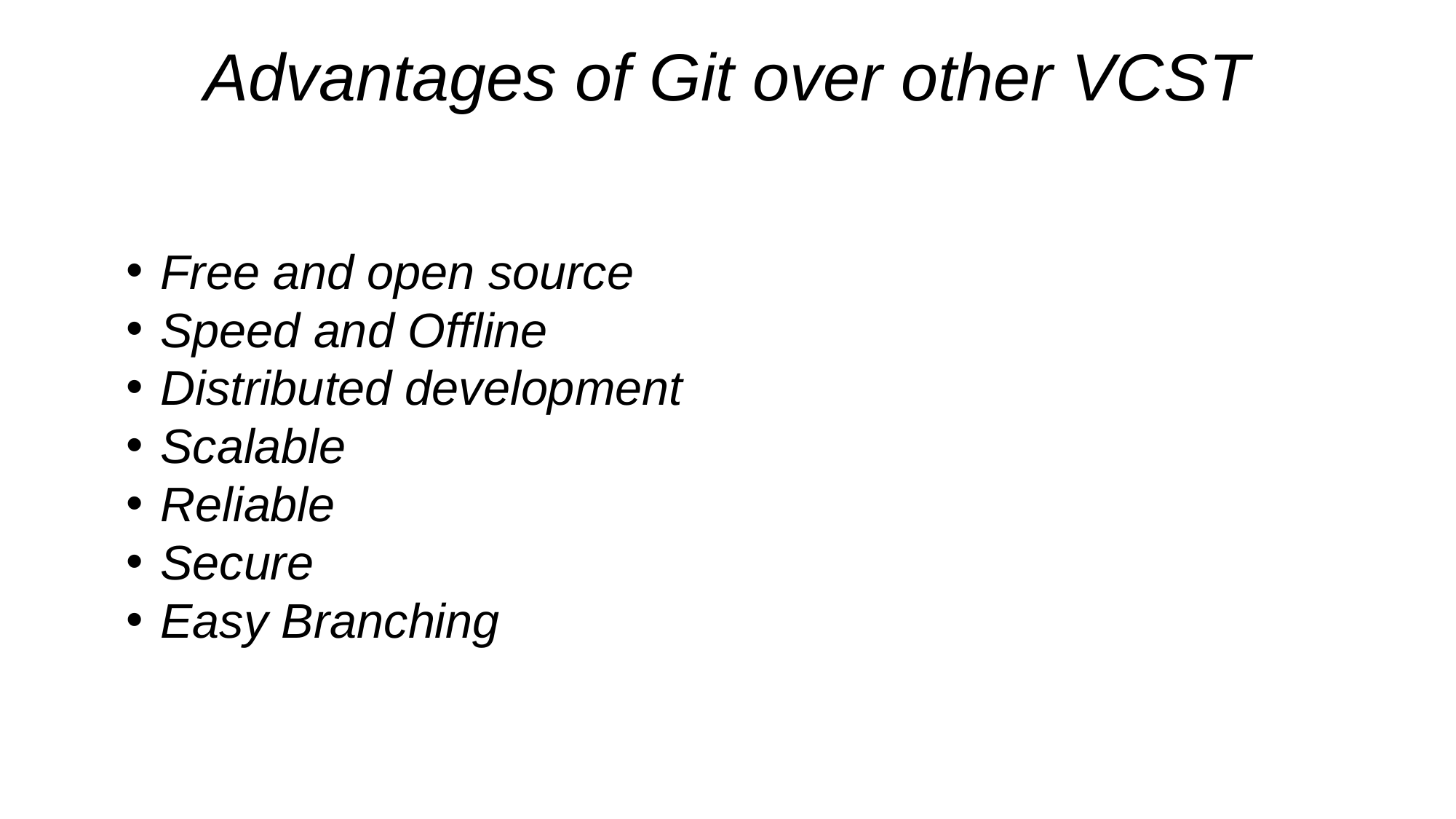

# Advantages of Git over other VCST
Free and open source
Speed and Offline
Distributed development
Scalable
Reliable
Secure
Easy Branching